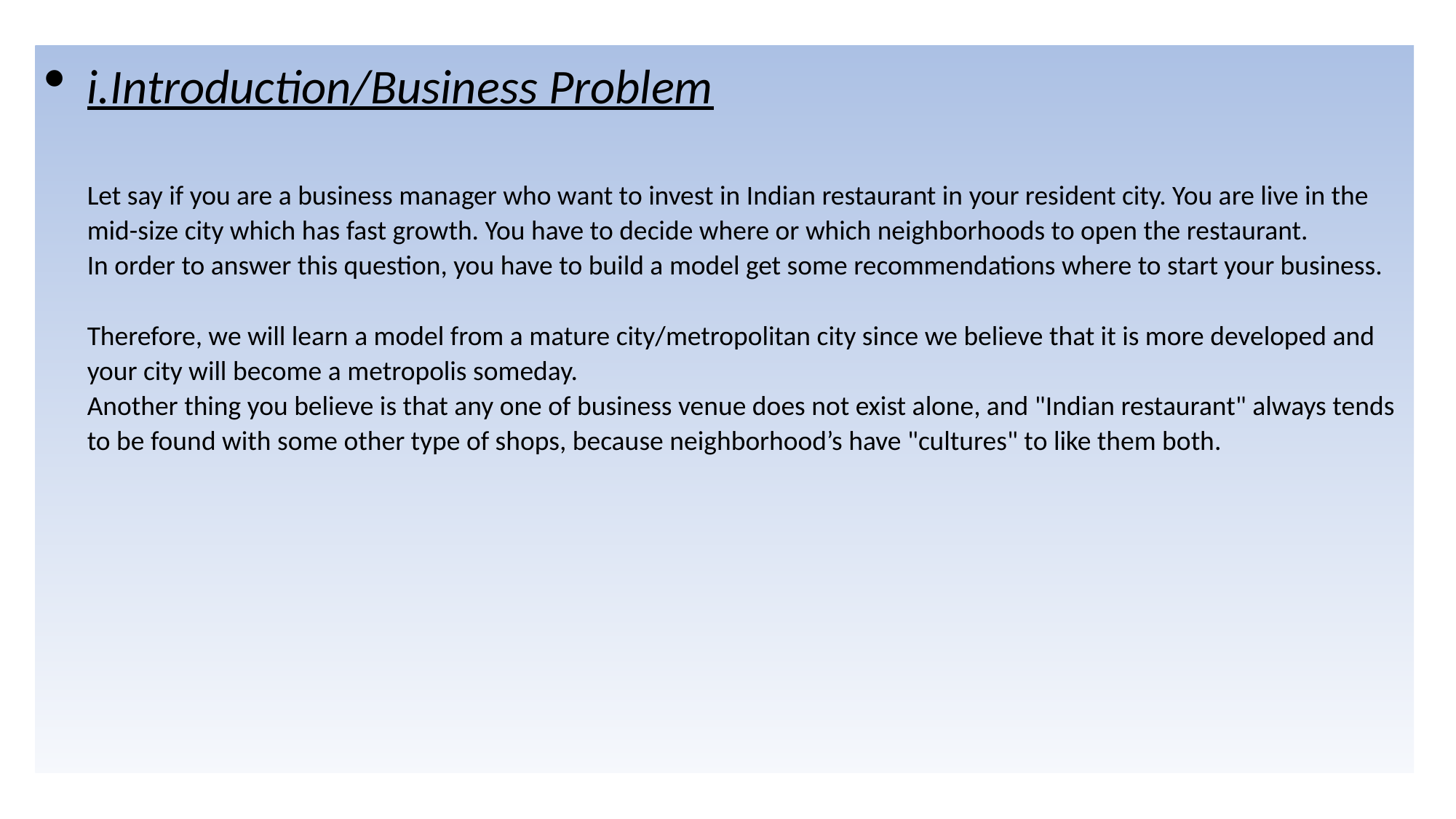

# i.Introduction/Business Problem Let say if you are a business manager who want to invest in Indian restaurant in your resident city. You are live in the mid-size city which has fast growth. You have to decide where or which neighborhoods to open the restaurant. In order to answer this question, you have to build a model get some recommendations where to start your business.   Therefore, we will learn a model from a mature city/metropolitan city since we believe that it is more developed and your city will become a metropolis someday. Another thing you believe is that any one of business venue does not exist alone, and "Indian restaurant" always tends to be found with some other type of shops, because neighborhood’s have "cultures" to like them both.